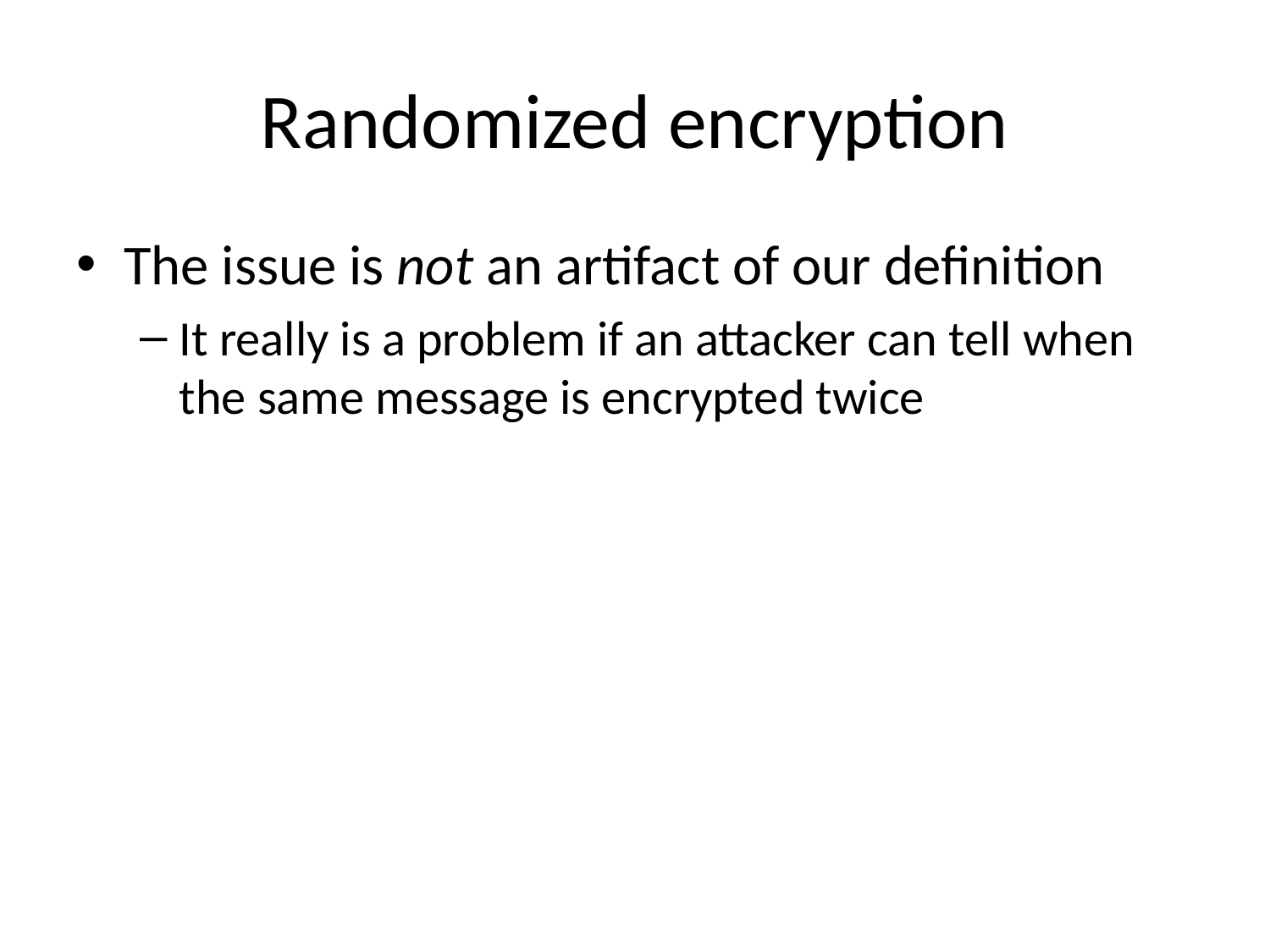

# Randomized encryption
The issue is not an artifact of our definition
It really is a problem if an attacker can tell when the same message is encrypted twice